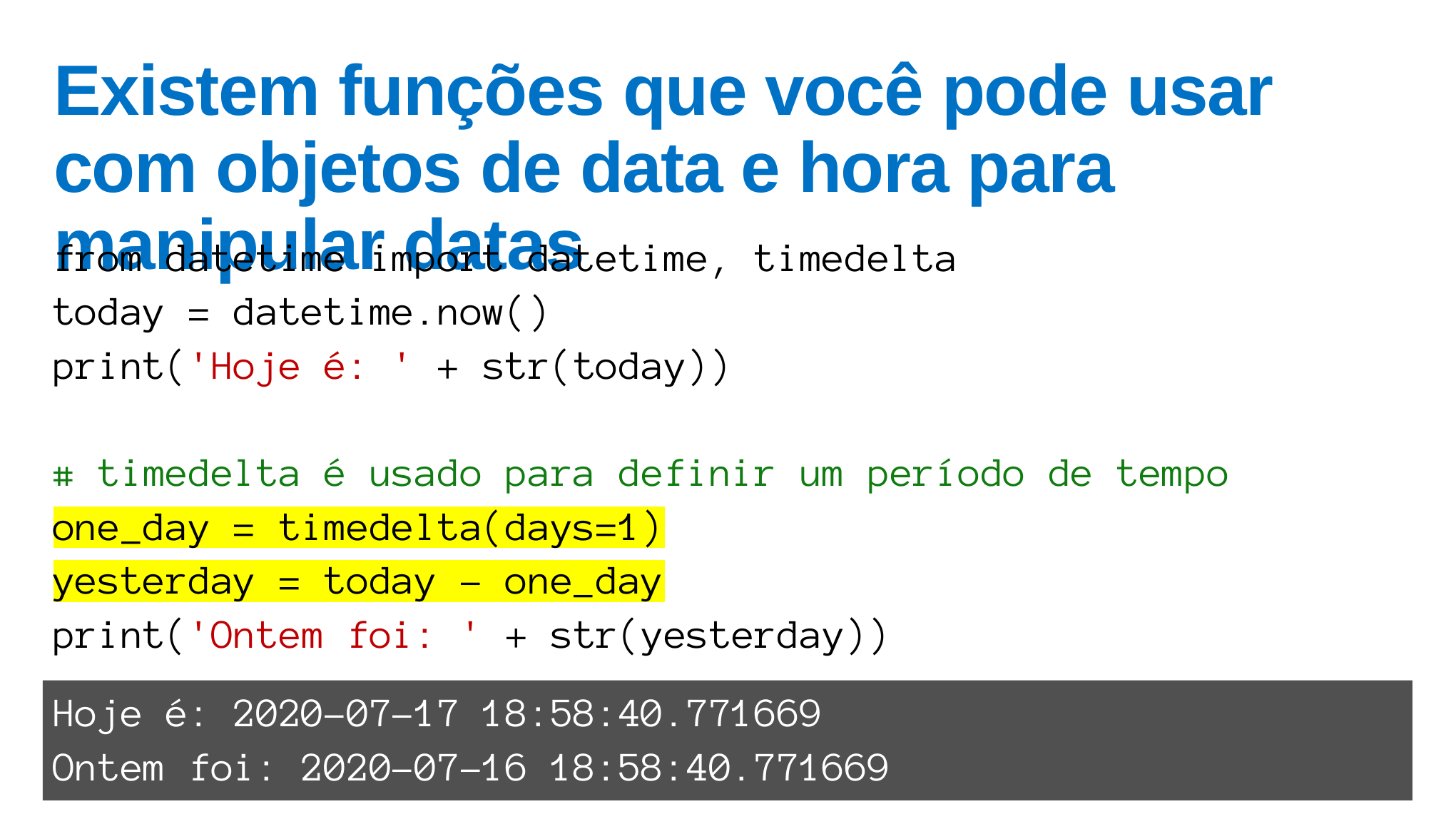

# Existem funções que você pode usar com objetos de data e hora para manipular datas
from datetime import datetime, timedelta
today = datetime.now()
print('Hoje é: ' + str(today))

# timedelta é usado para definir um período de tempo
one_day = timedelta(days=1)
yesterday = today - one_day
print('Ontem foi: ' + str(yesterday))

Hoje é: 2020-07-17 18:58:40.771669
Ontem foi: 2020-07-16 18:58:40.771669